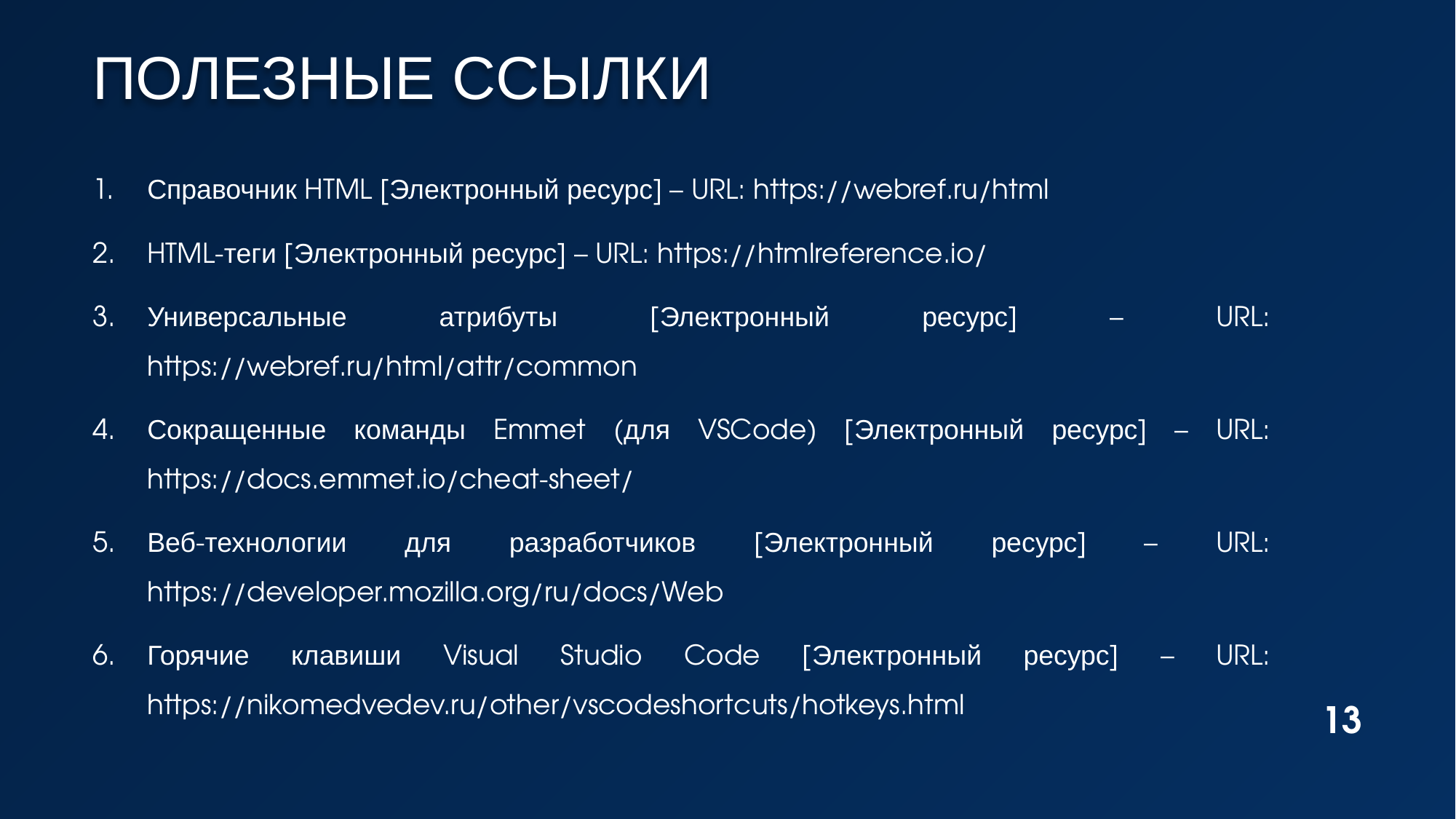

# Полезные ссылки
Справочник HTML [Электронный ресурс] – URL: https://webref.ru/html
HTML-теги [Электронный ресурс] – URL: https://htmlreference.io/
Универсальные атрибуты [Электронный ресурс] – URL: https://webref.ru/html/attr/common
Сокращенные команды Emmet (для VSCode) [Электронный ресурс] – URL: https://docs.emmet.io/cheat-sheet/
Веб-технологии для разработчиков [Электронный ресурс] – URL: https://developer.mozilla.org/ru/docs/Web
Горячие клавиши Visual Studio Code [Электронный ресурс] – URL: https://nikomedvedev.ru/other/vscodeshortcuts/hotkeys.html

13